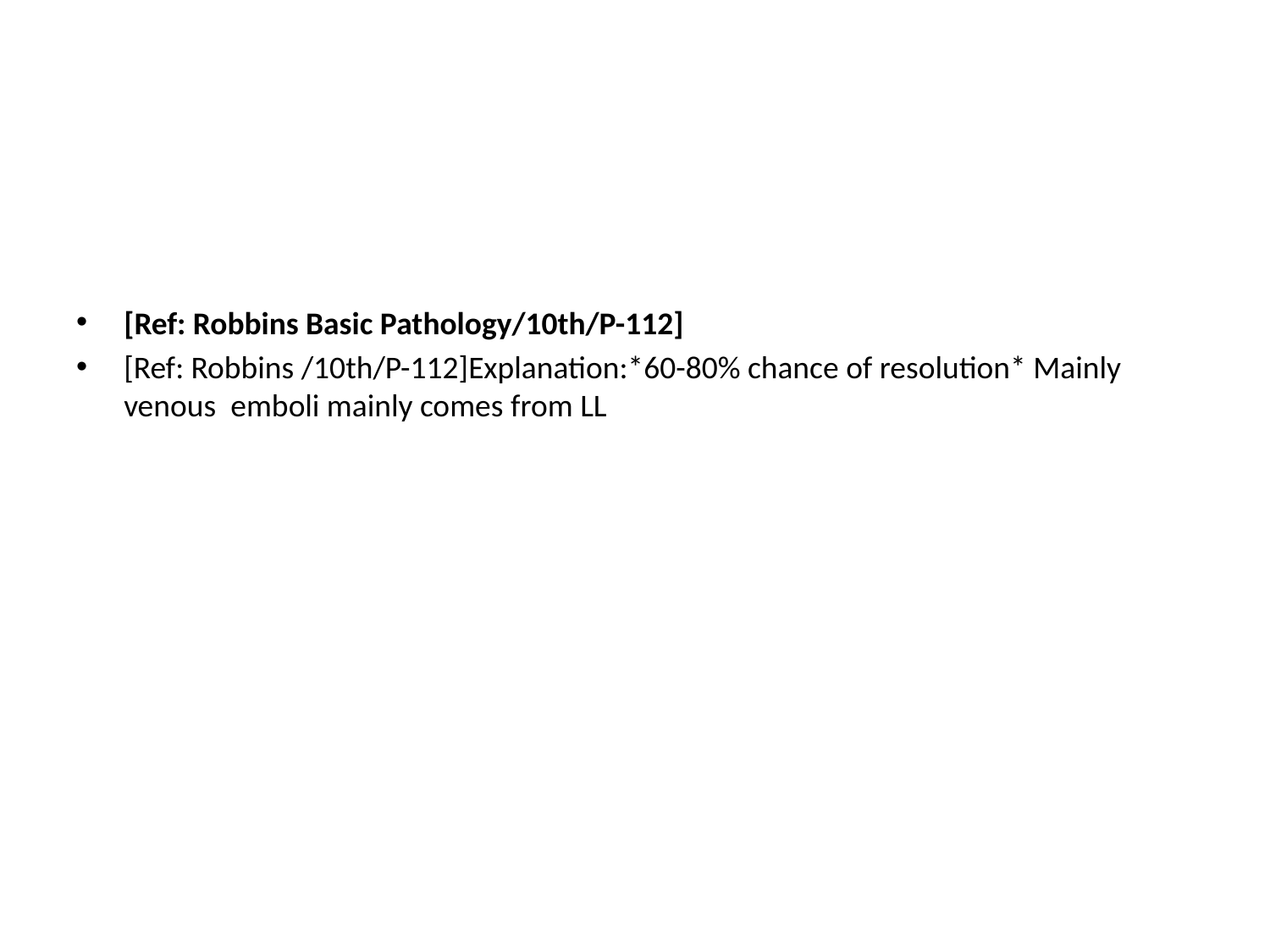

[Ref: Robbins Basic Pathology/10th/P-112]
[Ref: Robbins /10th/P-112]Explanation:*60-80% chance of resolution* Mainly venous  emboli mainly comes from LL